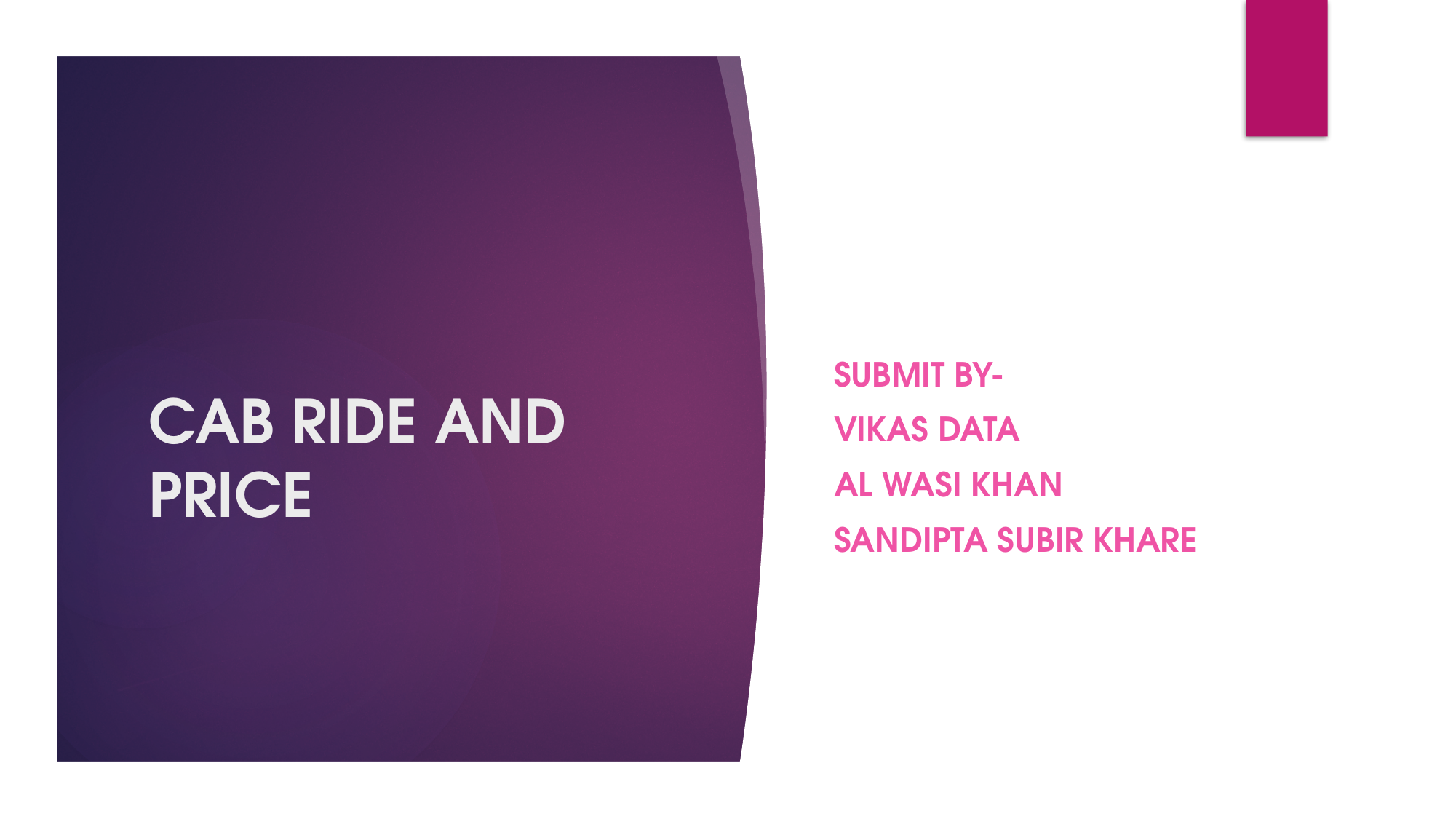

SUBMIT BY-
VIKAS DATA
AL WASI KHAN
SANDIPTA SUBIR KHARE
# CAB RIDE AND PRICE